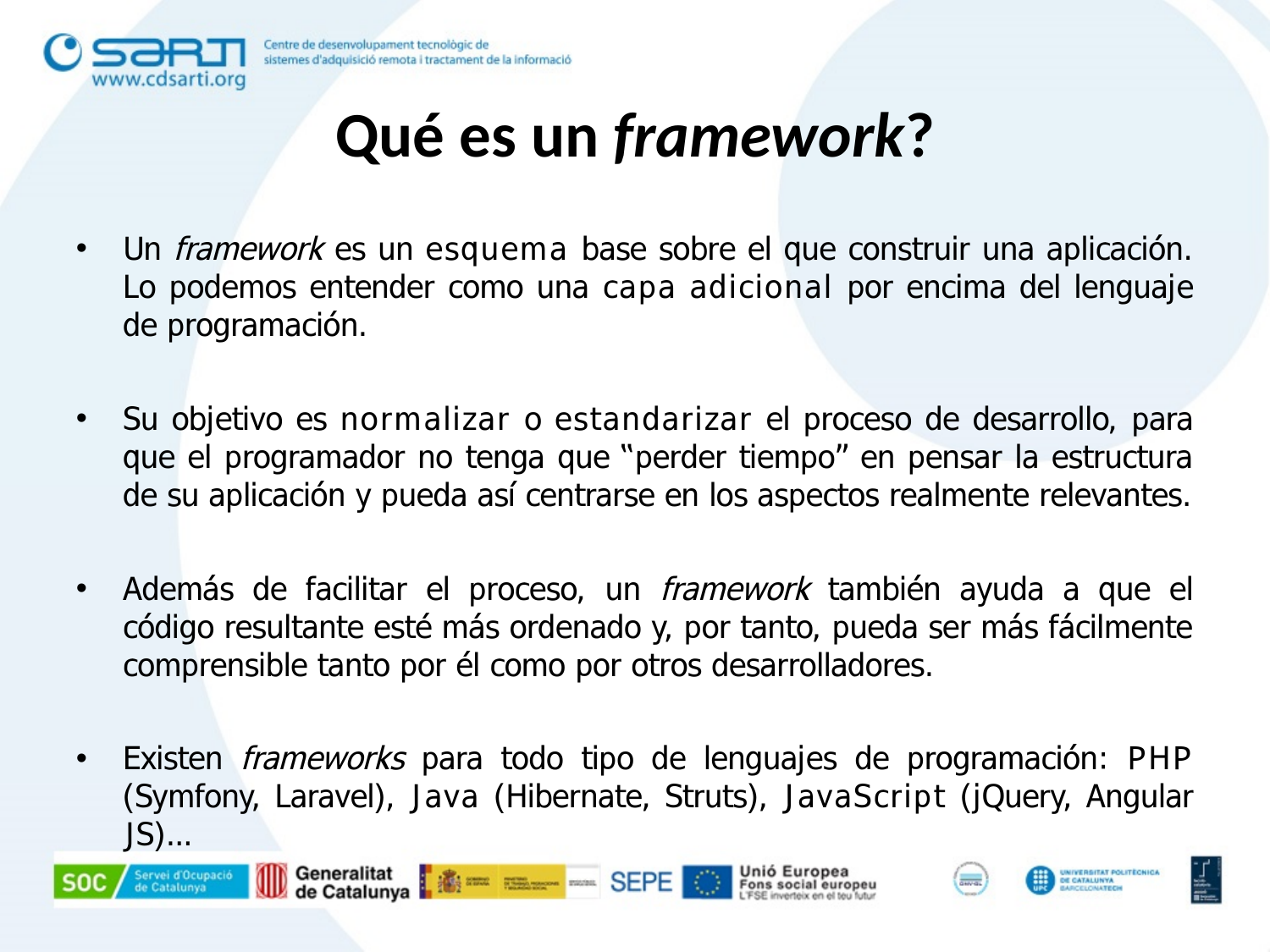

Qué es un framework?
Un framework es un esquema base sobre el que construir una aplicación. Lo podemos entender como una capa adicional por encima del lenguaje de programación.

Su objetivo es normalizar o estandarizar el proceso de desarrollo, para que el programador no tenga que “perder tiempo” en pensar la estructura de su aplicación y pueda así centrarse en los aspectos realmente relevantes.

Además de facilitar el proceso, un framework también ayuda a que el código resultante esté más ordenado y, por tanto, pueda ser más fácilmente comprensible tanto por él como por otros desarrolladores.

Existen frameworks para todo tipo de lenguajes de programación: PHP (Symfony, Laravel), Java (Hibernate, Struts), JavaScript (jQuery, Angular JS)…